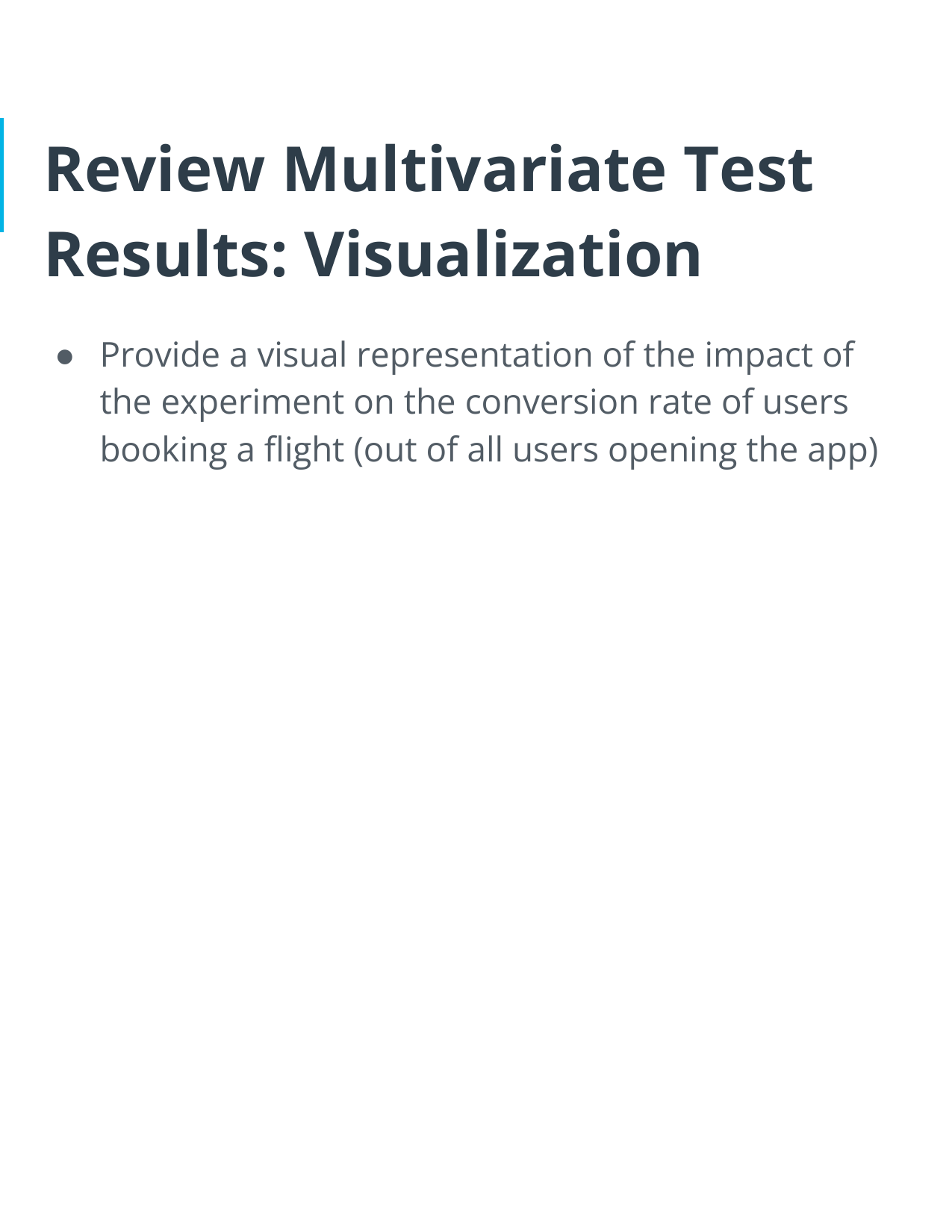

# Review Multivariate Test Results: Visualization
Provide a visual representation of the impact of the experiment on the conversion rate of users booking a flight (out of all users opening the app)